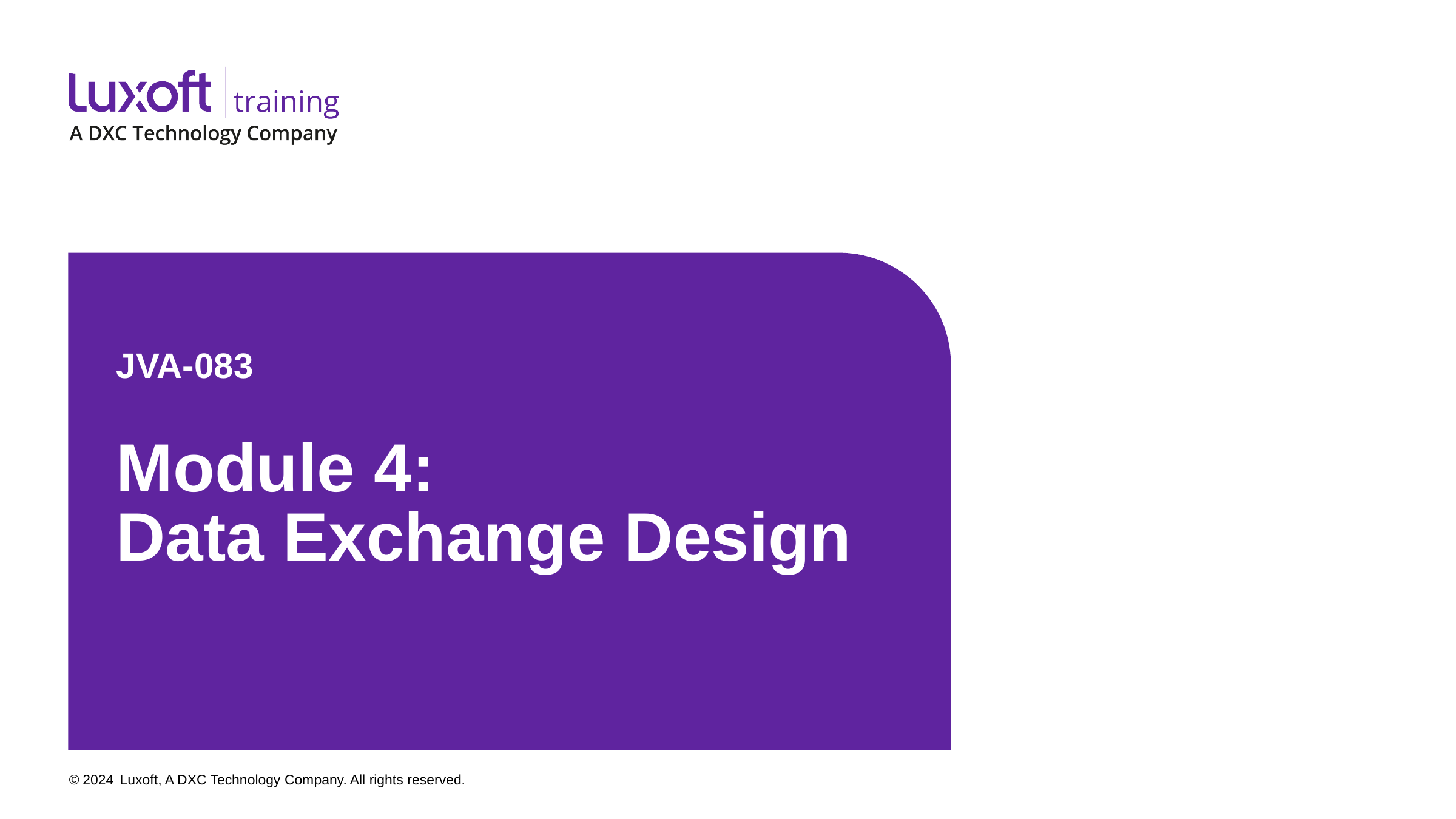

JVA-083
# Module 4: Data Exchange Design